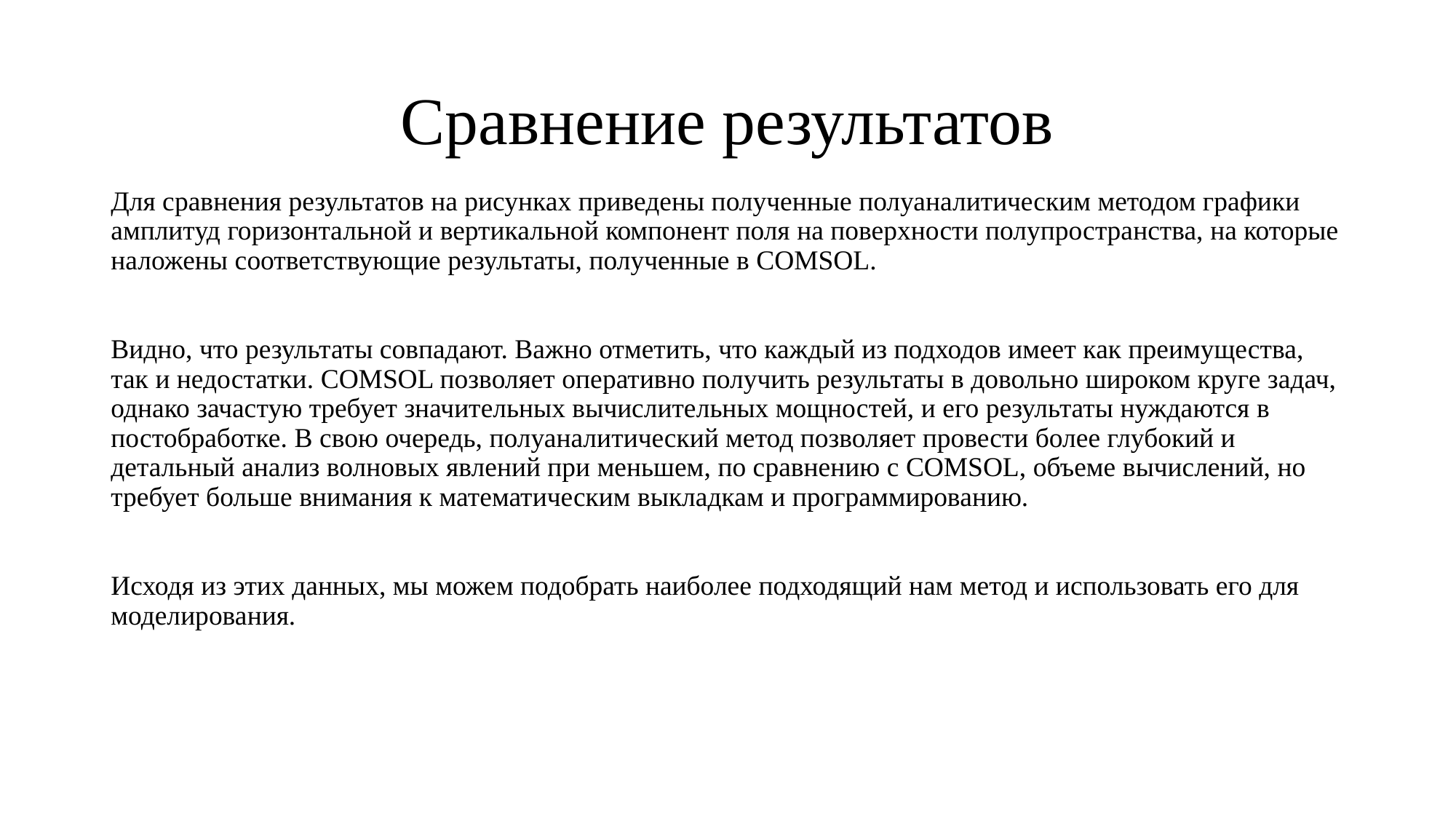

# Сравнение результатов
Для сравнения результатов на рисунках приведены полученные полуаналитическим методом графики амплитуд горизонтальной и вертикальной компонент поля на поверхности полупространства, на которые наложены соответствующие результаты, полученные в COMSOL.

Видно, что результаты совпадают. Важно отметить, что каждый из подходов имеет как преимущества, так и недостатки. COMSOL позволяет оперативно получить результаты в довольно широком круге задач, однако зачастую требует значительных вычислительных мощностей, и его результаты нуждаются в постобработке. В свою очередь, полуаналитический метод позволяет провести более глубокий и детальный анализ волновых явлений при меньшем, по сравнению с COMSOL, объеме вычислений, но требует больше внимания к математическим выкладкам и программированию.

Исходя из этих данных, мы можем подобрать наиболее подходящий нам метод и использовать его для моделирования.